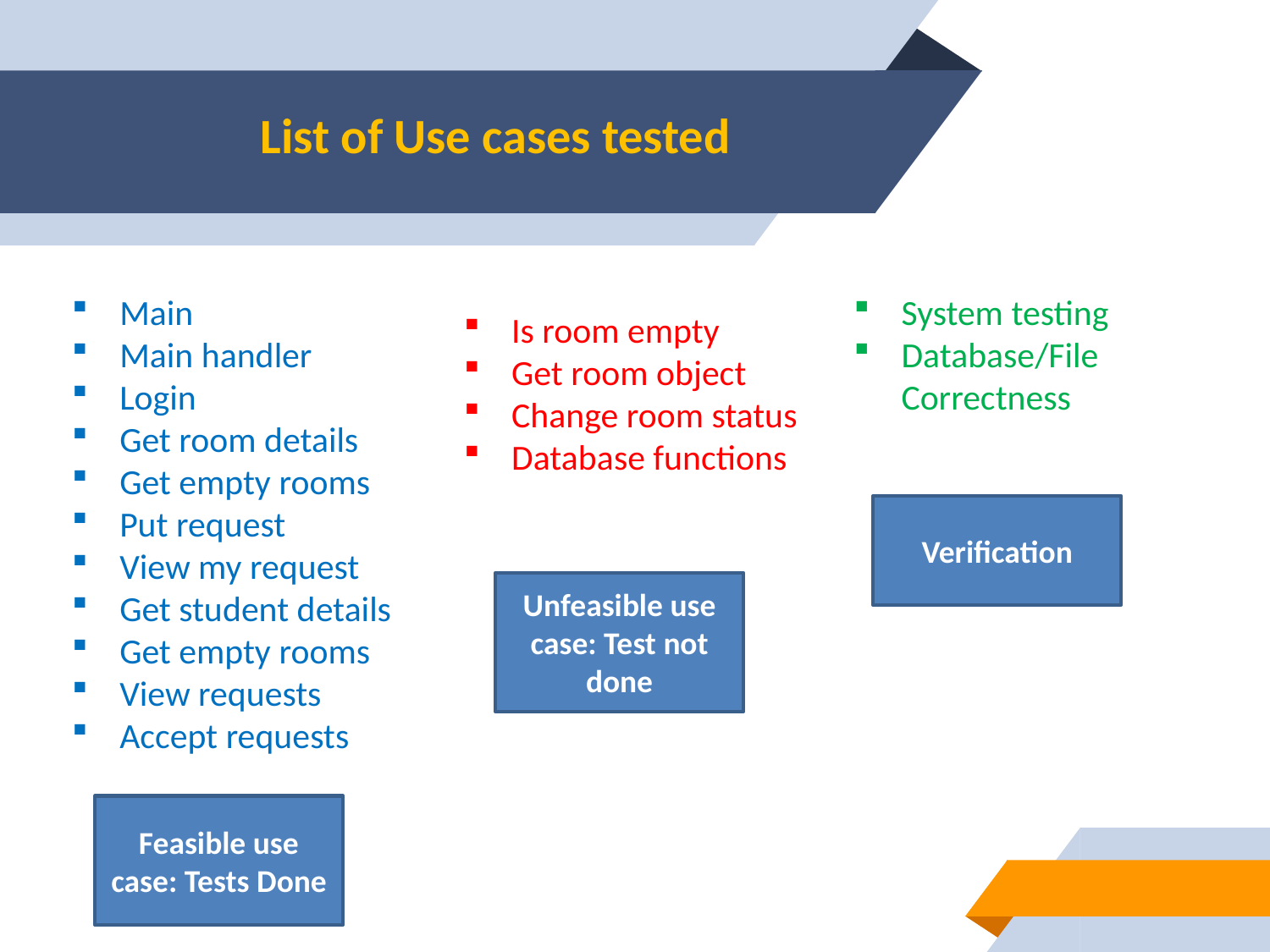

# List of Use cases tested
Main
Main handler
Login
Get room details
Get empty rooms
Put request
View my request
Get student details
Get empty rooms
View requests
Accept requests
System testing
Database/File Correctness
Is room empty
Get room object
Change room status
Database functions
Verification
Unfeasible use case: Test not done
Feasible use case: Tests Done